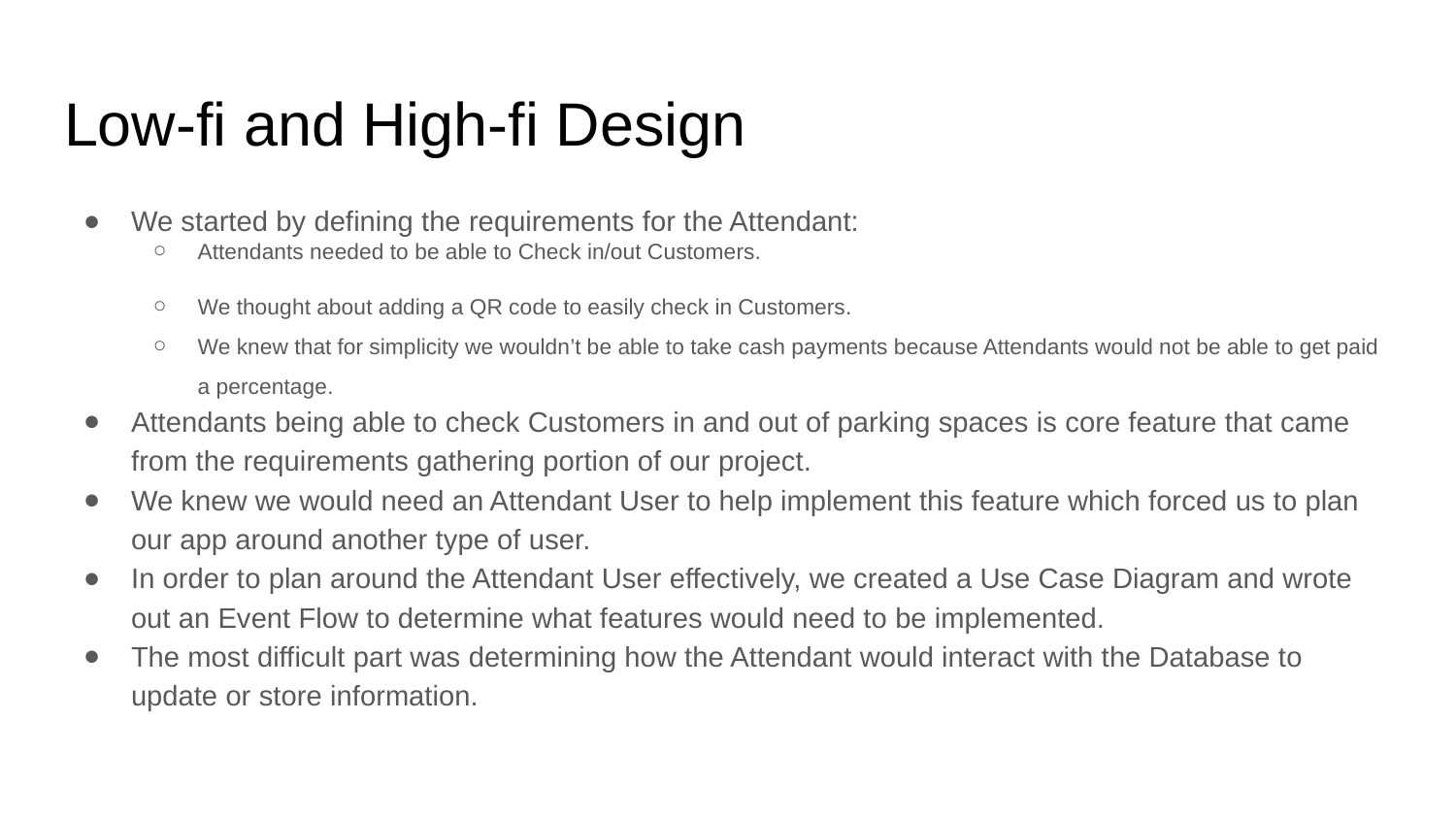

# Low-fi and High-fi Design
We started by defining the requirements for the Attendant:
Attendants needed to be able to Check in/out Customers.
We thought about adding a QR code to easily check in Customers.
We knew that for simplicity we wouldn’t be able to take cash payments because Attendants would not be able to get paid a percentage.
Attendants being able to check Customers in and out of parking spaces is core feature that came from the requirements gathering portion of our project.
We knew we would need an Attendant User to help implement this feature which forced us to plan our app around another type of user.
In order to plan around the Attendant User effectively, we created a Use Case Diagram and wrote out an Event Flow to determine what features would need to be implemented.
The most difficult part was determining how the Attendant would interact with the Database to update or store information.